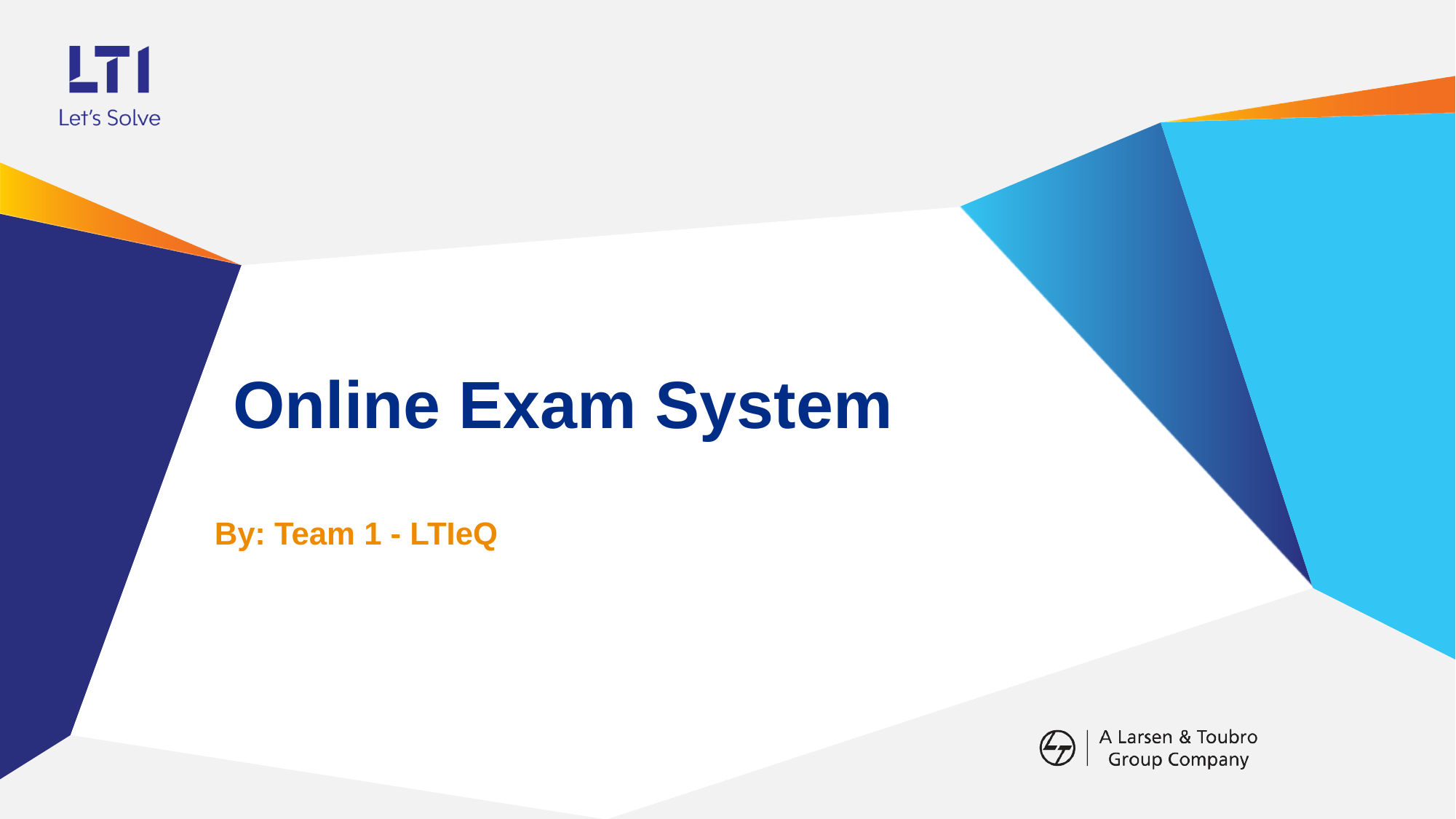

# Online Exam System
By: Team 1 - LTIeQ